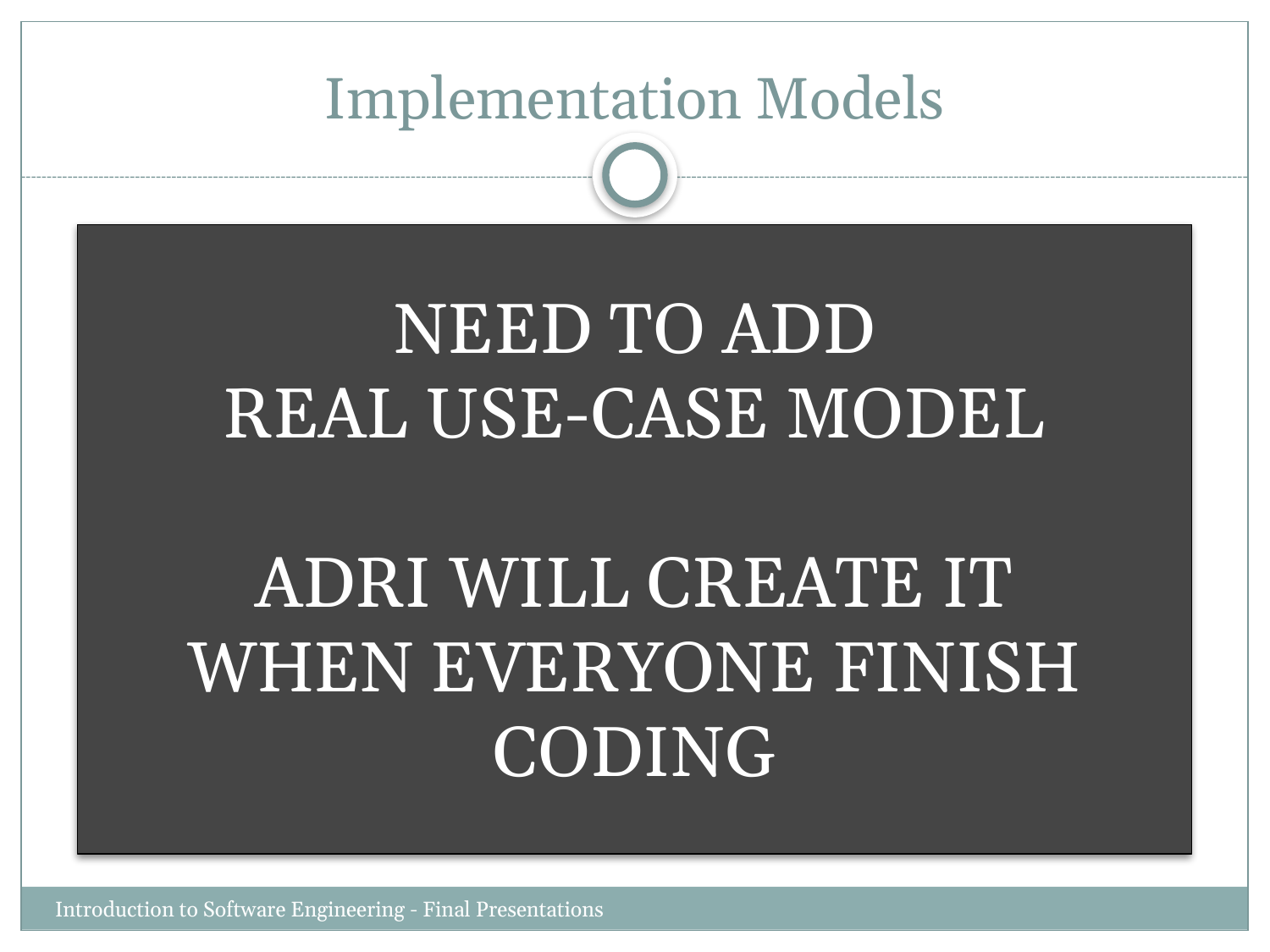

# Implementation Models

NEED TO ADD
REAL USE-CASE MODEL

ADRI WILL CREATE IT
WHEN EVERYONE FINISH CODING
Introduction to Software Engineering - Final Presentations